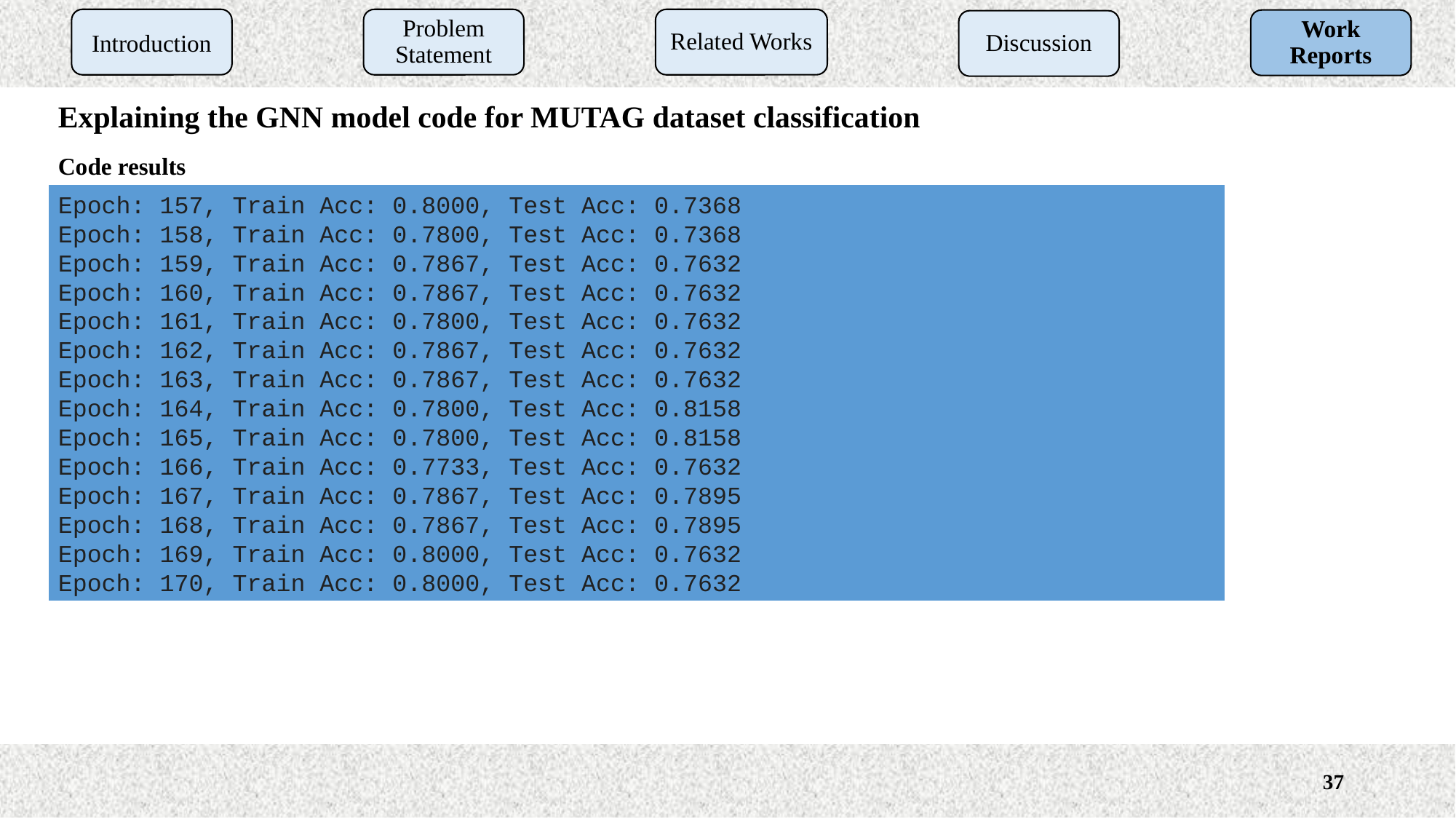

Introduction
Problem Statement
Related Works
Work Reports
Discussion
Explaining the GNN model code for MUTAG dataset classification
Code results
Epoch: 157, Train Acc: 0.8000, Test Acc: 0.7368
Epoch: 158, Train Acc: 0.7800, Test Acc: 0.7368
Epoch: 159, Train Acc: 0.7867, Test Acc: 0.7632
Epoch: 160, Train Acc: 0.7867, Test Acc: 0.7632
Epoch: 161, Train Acc: 0.7800, Test Acc: 0.7632
Epoch: 162, Train Acc: 0.7867, Test Acc: 0.7632
Epoch: 163, Train Acc: 0.7867, Test Acc: 0.7632
Epoch: 164, Train Acc: 0.7800, Test Acc: 0.8158
Epoch: 165, Train Acc: 0.7800, Test Acc: 0.8158
Epoch: 166, Train Acc: 0.7733, Test Acc: 0.7632
Epoch: 167, Train Acc: 0.7867, Test Acc: 0.7895
Epoch: 168, Train Acc: 0.7867, Test Acc: 0.7895
Epoch: 169, Train Acc: 0.8000, Test Acc: 0.7632
Epoch: 170, Train Acc: 0.8000, Test Acc: 0.7632

37